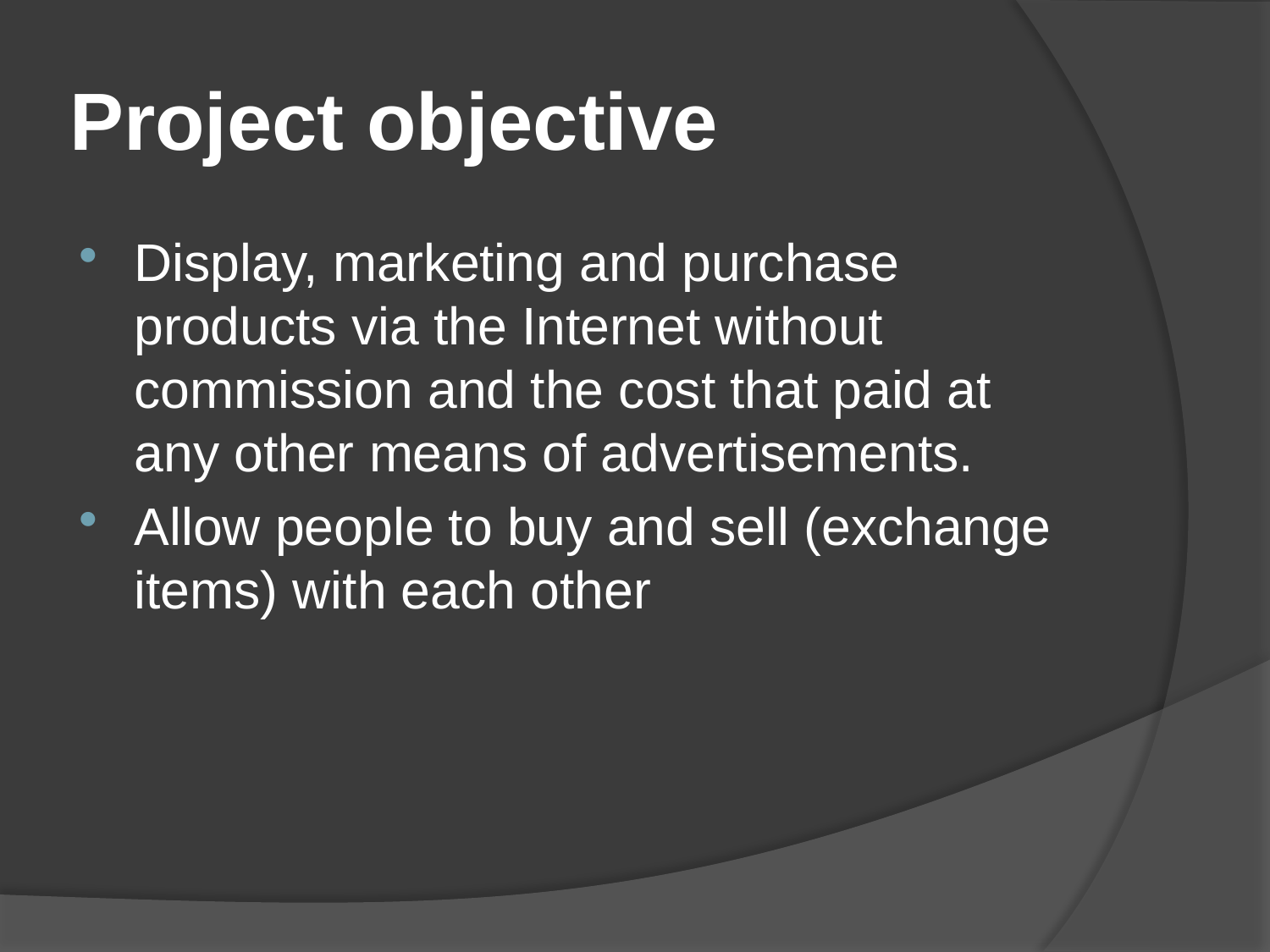

# Project objective
Display, marketing and purchase products via the Internet without commission and the cost that paid at any other means of advertisements.
Allow people to buy and sell (exchange items) with each other